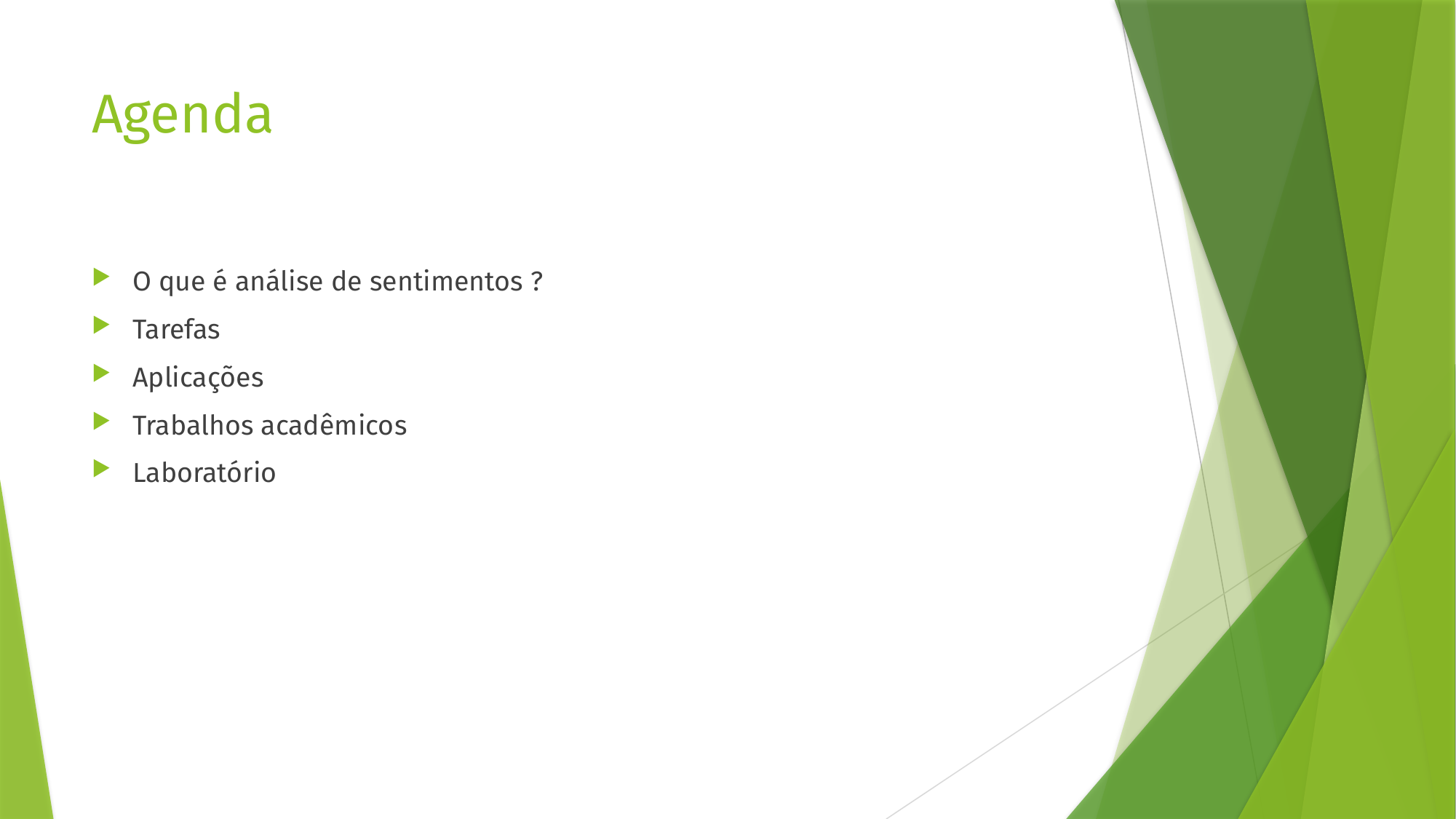

# Agenda
O que é análise de sentimentos ?
Tarefas
Aplicações
Trabalhos acadêmicos
Laboratório